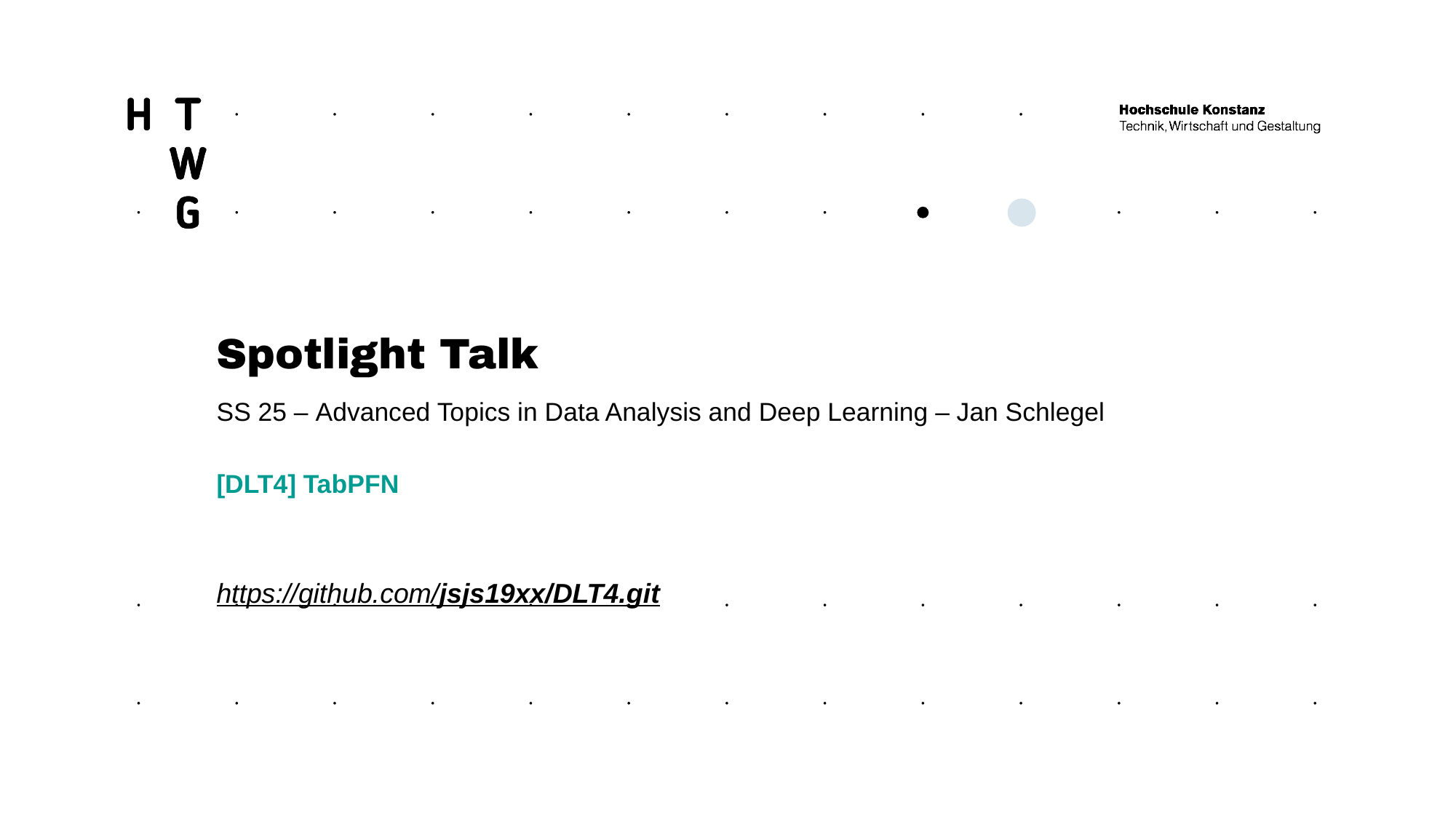

Spotlight Talk
SS 25 – Advanced Topics in Data Analysis and Deep Learning – Jan Schlegel

[DLT4] TabPFN

https://github.com/jsjs19xx/DLT4.git